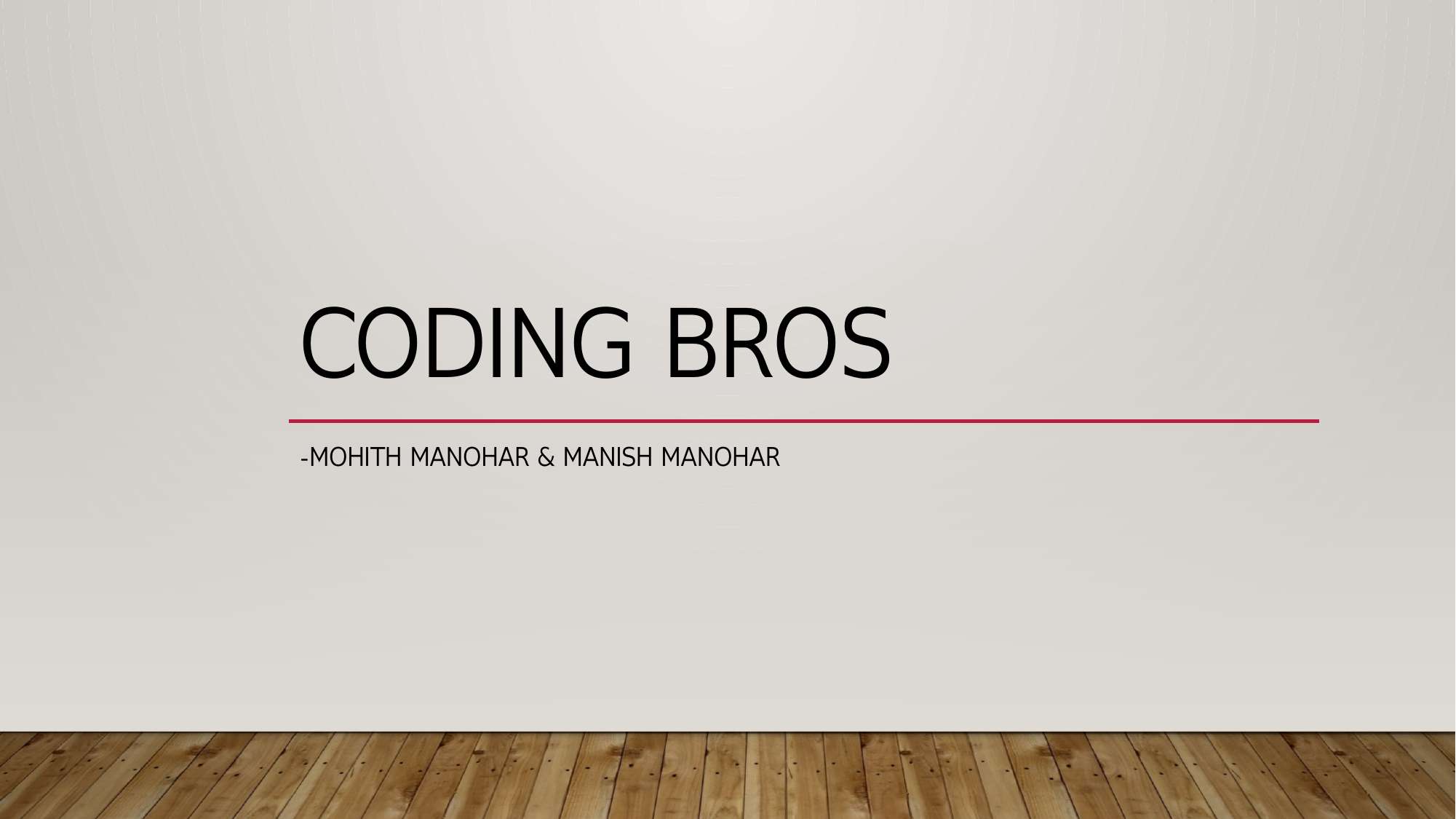

# Coding Bros
-Mohith Manohar & Manish Manohar